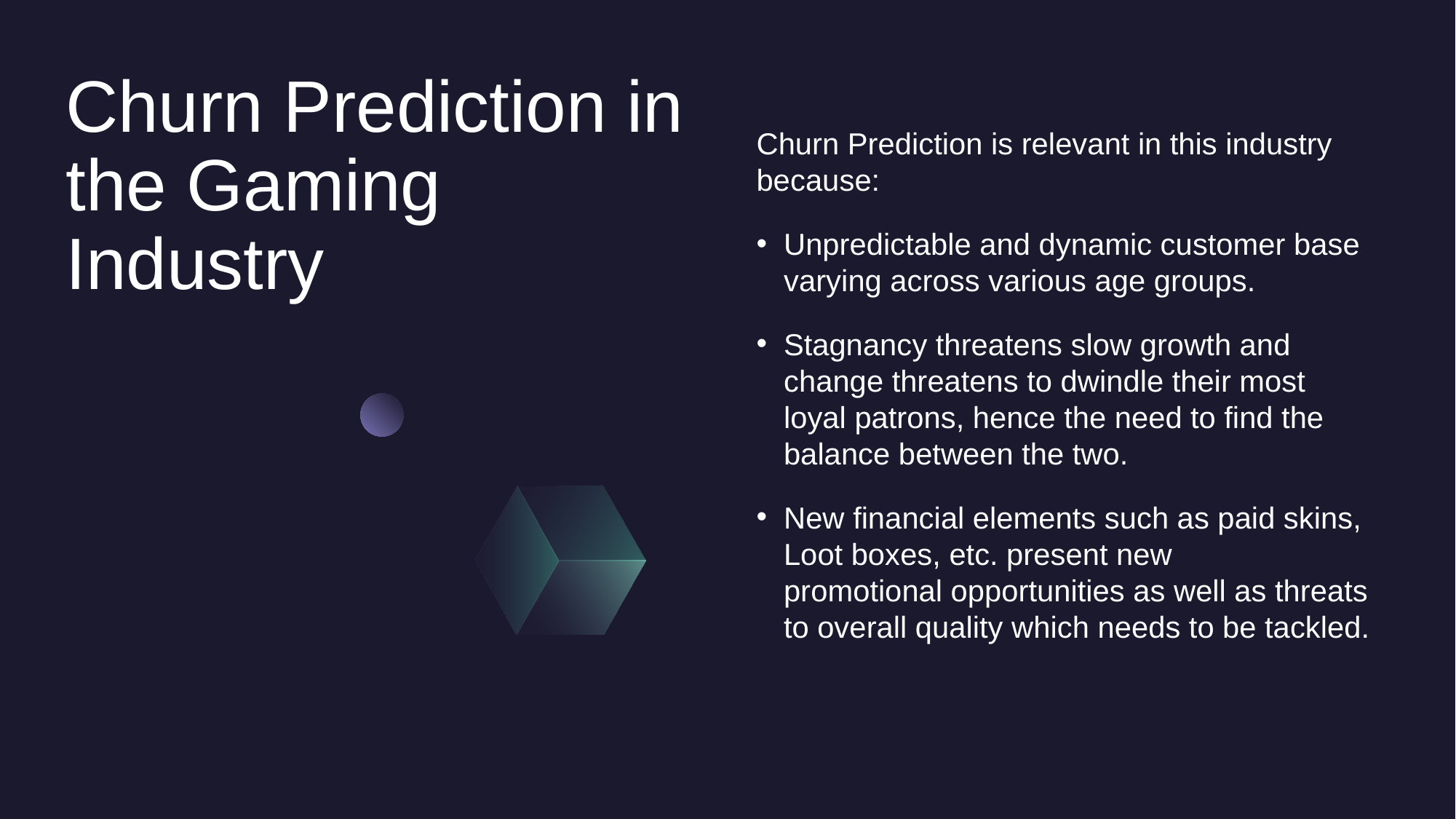

# Churn Prediction in the Gaming Industry
Churn Prediction is relevant in this industry because:
Unpredictable and dynamic customer base varying across various age groups.
Stagnancy threatens slow growth and change threatens to dwindle their most loyal patrons, hence the need to find the balance between the two.
New financial elements such as paid skins, Loot boxes, etc. present new promotional opportunities as well as threats to overall quality which needs to be tackled.